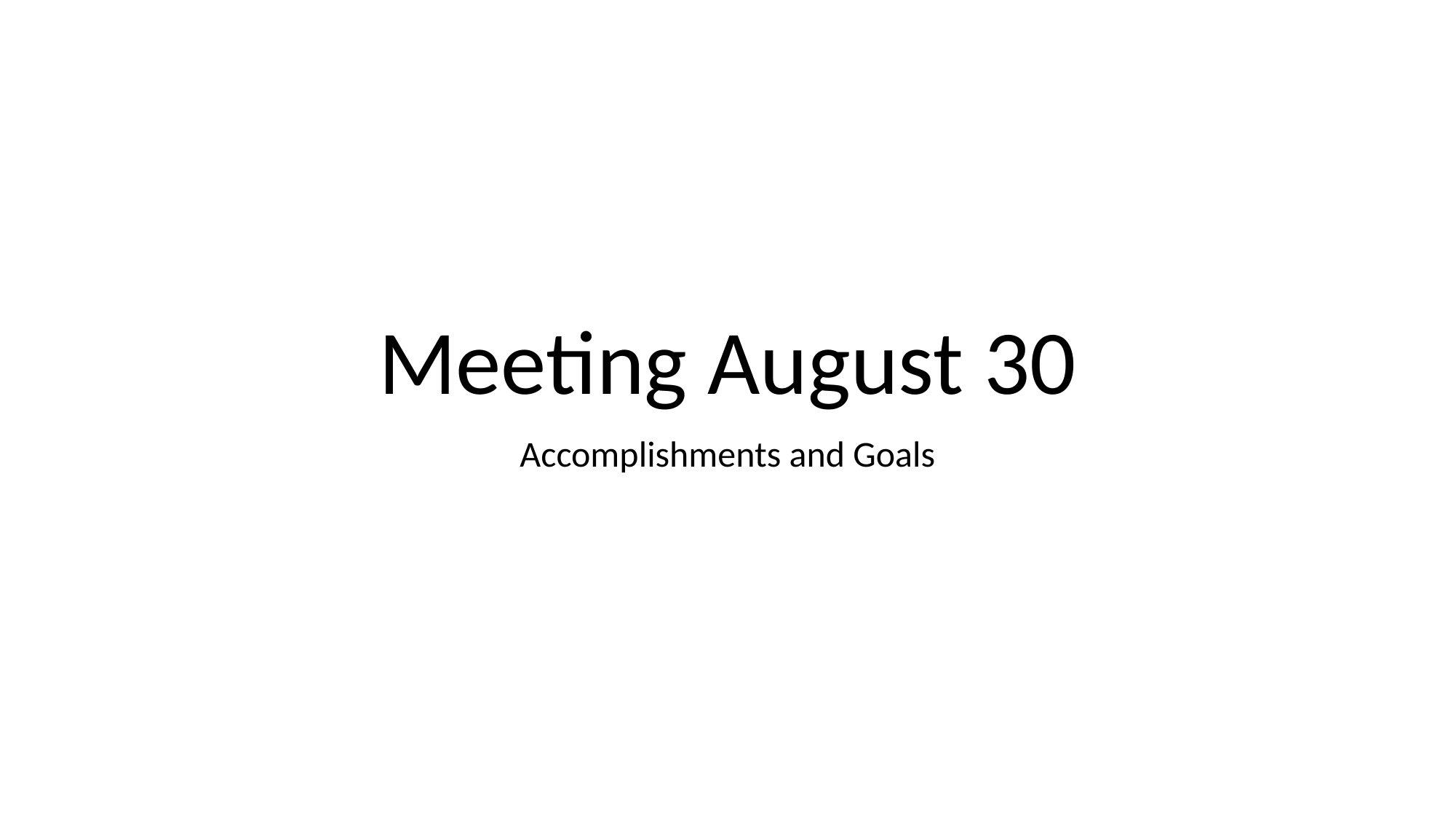

# Meeting August 30
Accomplishments and Goals